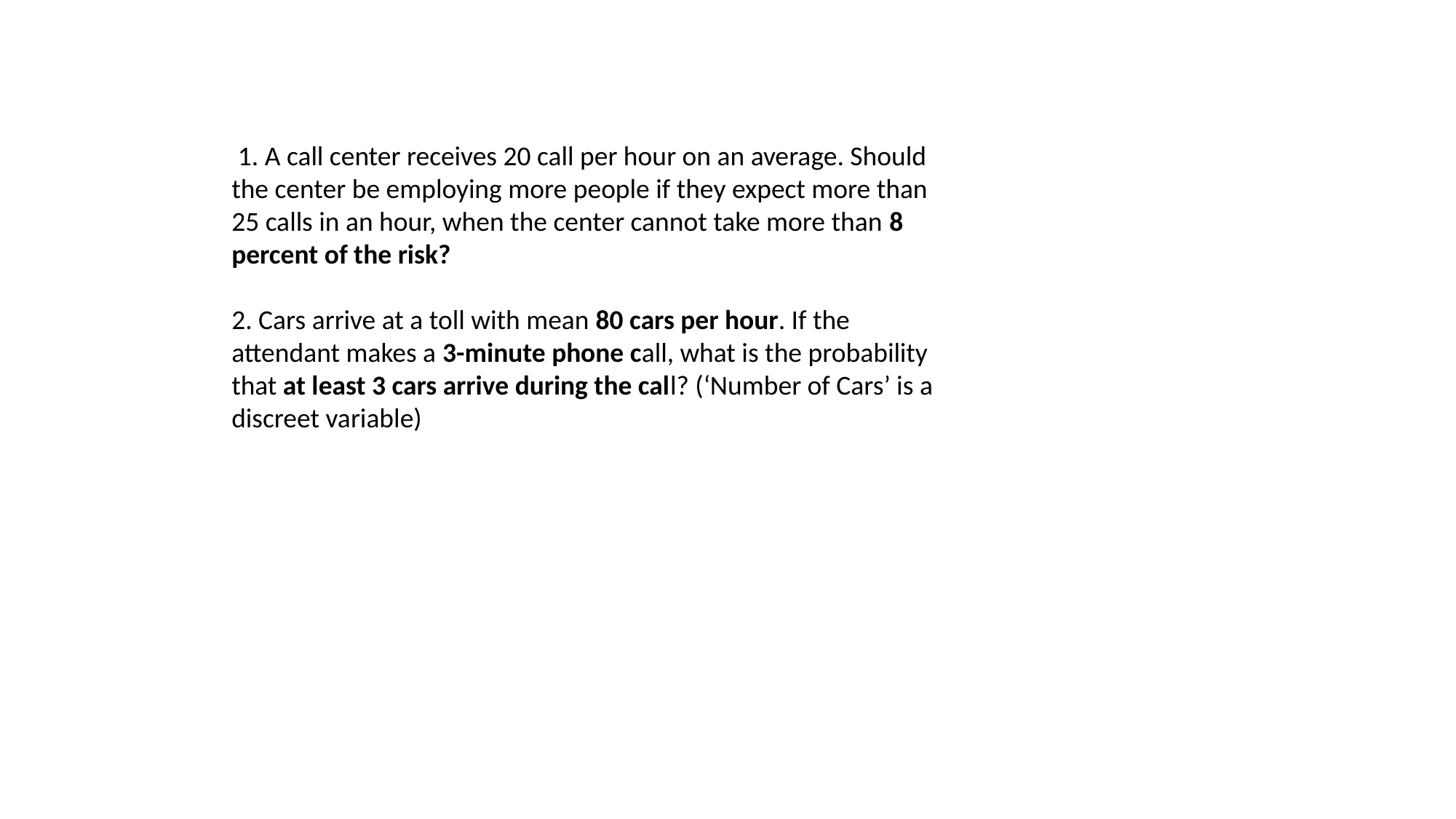

1. A call center receives 20 call per hour on an average. Should the center be employing more people if they expect more than 25 calls in an hour, when the center cannot take more than 8 percent of the risk?

2. Cars arrive at a toll with mean 80 cars per hour. If the attendant makes a 3-minute phone call, what is the probability that at least 3 cars arrive during the call? (‘Number of Cars’ is a discreet variable)